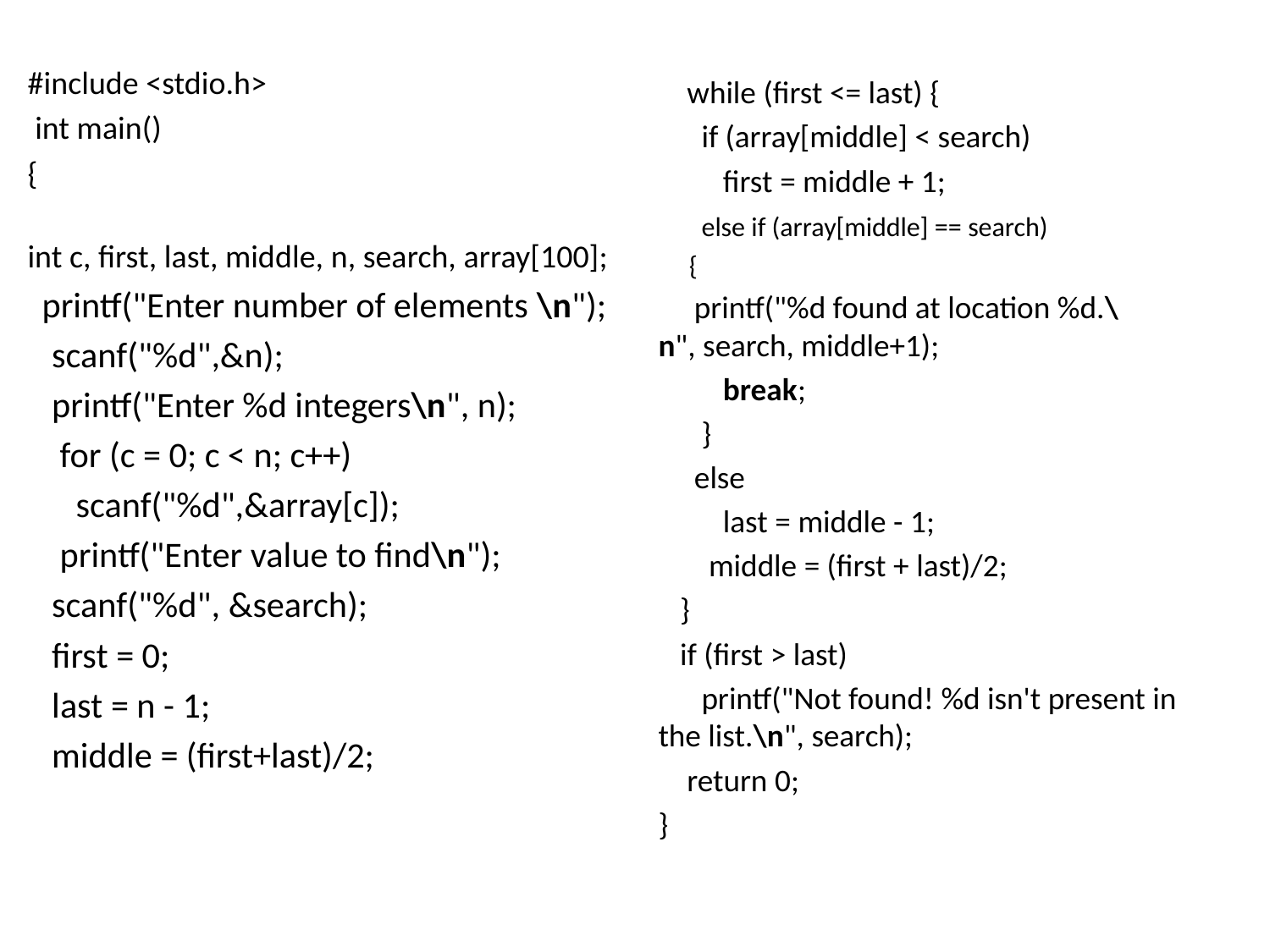

#include <stdio.h>
 int main()
{
  int c, first, last, middle, n, search, array[100];
  printf("Enter number of elements \n");
   scanf("%d",&n);
   printf("Enter %d integers\n", n);
    for (c = 0; c < n; c++)
      scanf("%d",&array[c]);
    printf("Enter value to find\n");
   scanf("%d", &search);
   first = 0;
   last = n - 1;
   middle = (first+last)/2;

    while (first <= last) {
      if (array[middle] < search)
         first = middle + 1;
      else if (array[middle] == search)
     {
     printf("%d found at location %d.\n", search, middle+1);
         break;
      }
     else
         last = middle - 1;
       middle = (first + last)/2;
   }
   if (first > last)
      printf("Not found! %d isn't present in the list.\n", search);
    return 0;
}